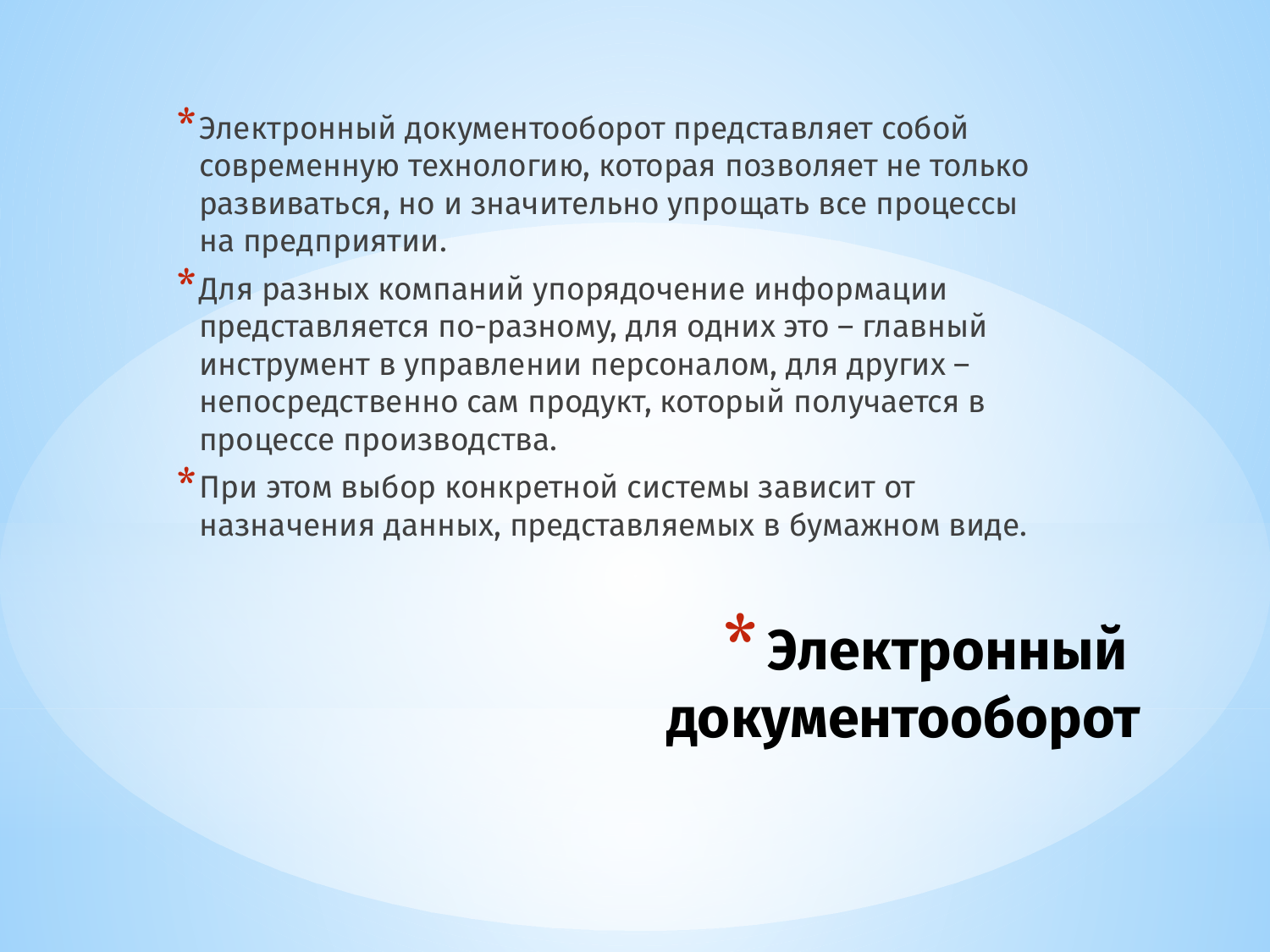

Электронный документооборот представляет собой современную технологию, которая позволяет не только развиваться, но и значительно упрощать все процессы на предприятии.
Для разных компаний упорядочение информации представляется по-разному, для одних это – главный инструмент в управлении персоналом, для других – непосредственно сам продукт, который получается в процессе производства.
При этом выбор конкретной системы зависит от назначения данных, представляемых в бумажном виде.
# Электронный  документооборот